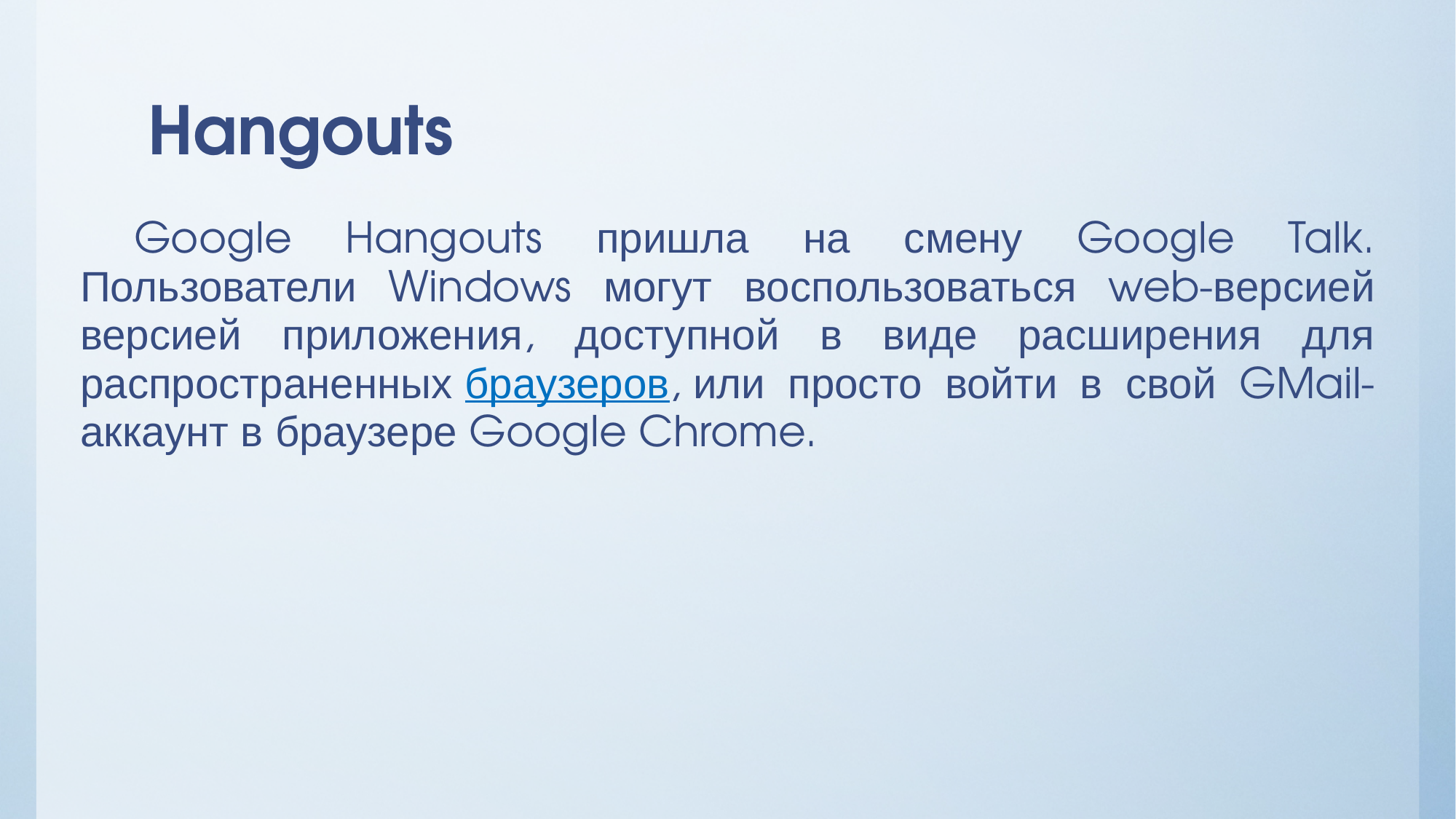

# Hangouts
Google Hangouts пришла на смену Google Talk. Пользователи Windows могут воспользоваться web-версией версией приложения, доступной в виде расширения для распространенных браузеров, или просто войти в свой GMail-аккаунт в браузере Google Chrome.